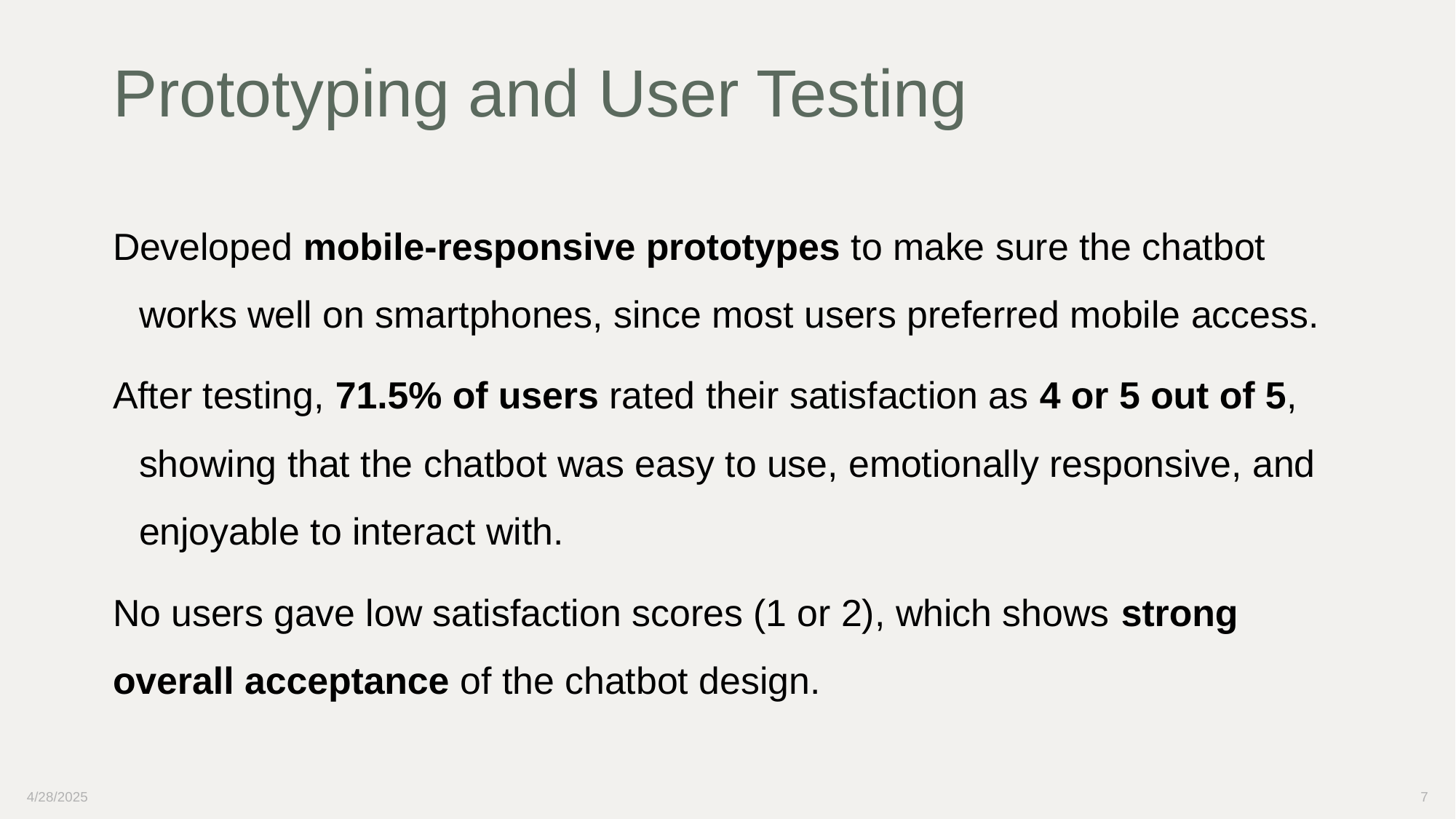

# Prototyping and User Testing
Developed mobile-responsive prototypes to make sure the chatbot works well on smartphones, since most users preferred mobile access.
After testing, 71.5% of users rated their satisfaction as 4 or 5 out of 5, showing that the chatbot was easy to use, emotionally responsive, and enjoyable to interact with.
No users gave low satisfaction scores (1 or 2), which shows strong overall acceptance of the chatbot design.

4/28/2025
7